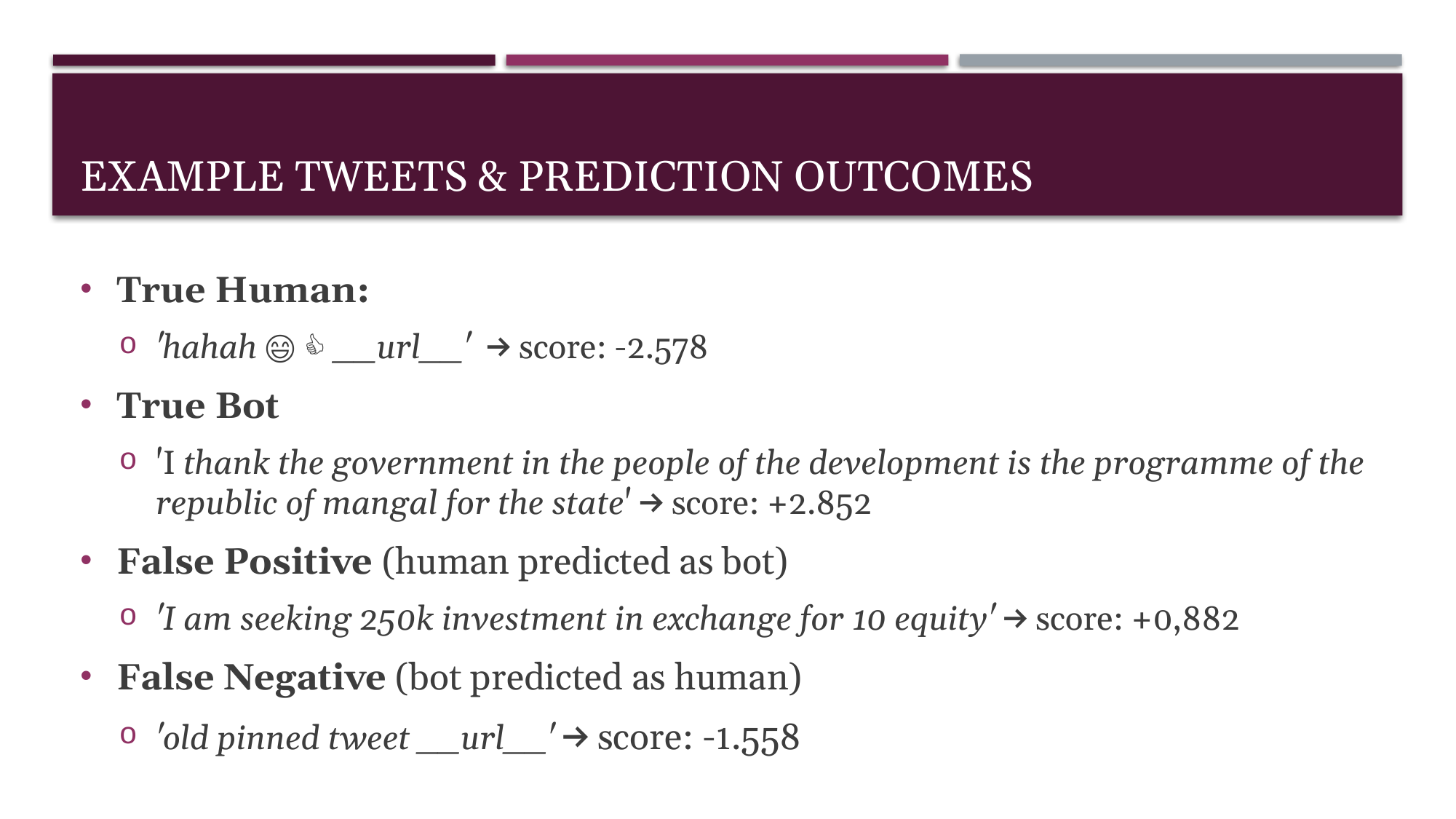

# Example Tweets & Prediction Outcomes
True Human:
'hahah 😄 👍 __url__'  → score: -2.578
True Bot
'I thank the government in the people of the development is the programme of the republic of mangal for the state' → score: +2.852
False Positive (human predicted as bot)
'I am seeking 250k investment in exchange for 10 equity' → score: +0,882
False Negative (bot predicted as human)
'old pinned tweet __url__' → score: -1.558